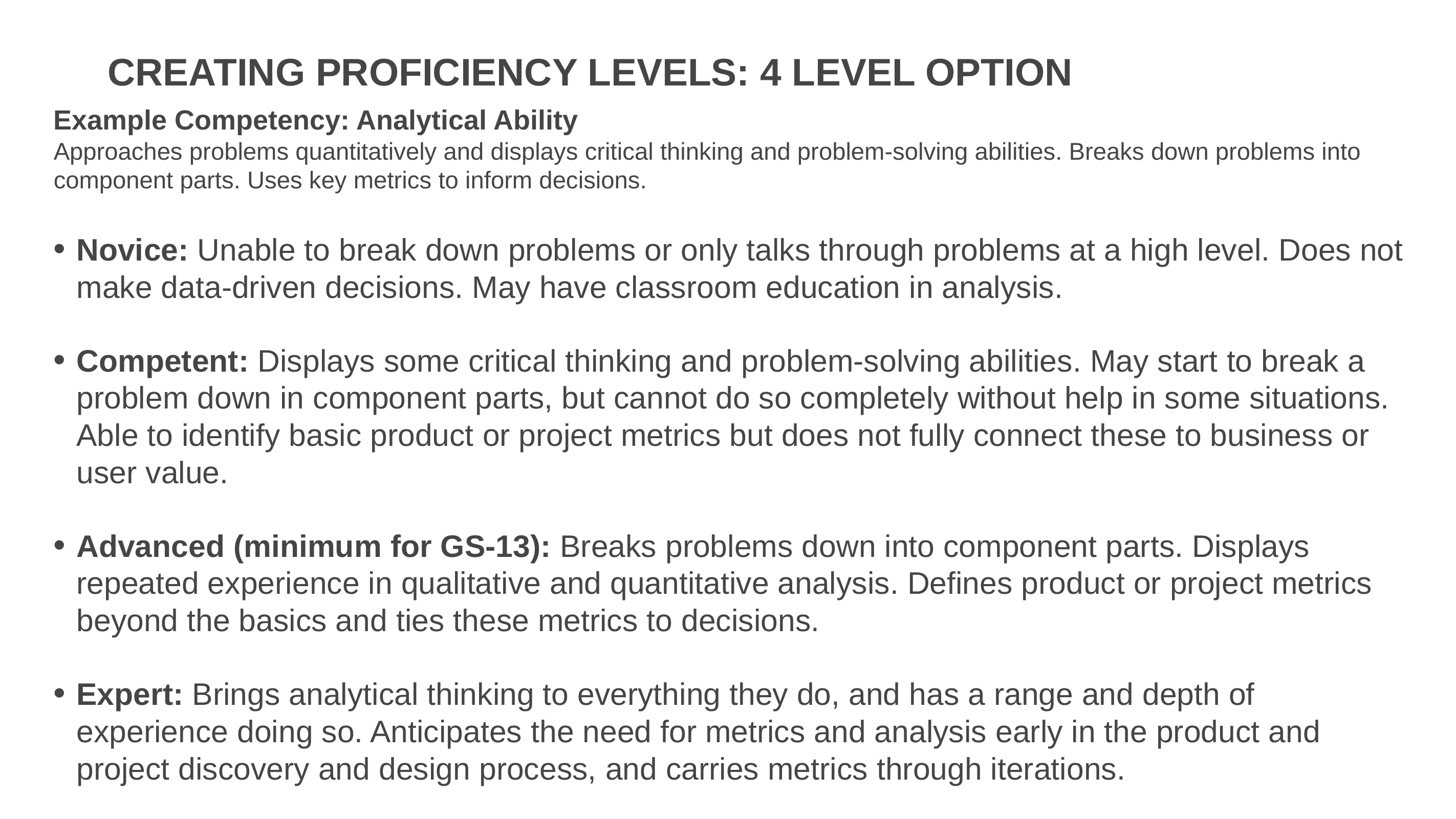

# Creating proficiency levels: 4 level option
Example Competency: Analytical Ability
Approaches problems quantitatively and displays critical thinking and problem-solving abilities. Breaks down problems into component parts. Uses key metrics to inform decisions.
Novice: Unable to break down problems or only talks through problems at a high level. Does not make data-driven decisions. May have classroom education in analysis.
Competent: Displays some critical thinking and problem-solving abilities. May start to break a problem down in component parts, but cannot do so completely without help in some situations. Able to identify basic product or project metrics but does not fully connect these to business or user value.
Advanced (minimum for GS-13): Breaks problems down into component parts. Displays repeated experience in qualitative and quantitative analysis. Defines product or project metrics beyond the basics and ties these metrics to decisions.
Expert: Brings analytical thinking to everything they do, and has a range and depth of experience doing so. Anticipates the need for metrics and analysis early in the product and project discovery and design process, and carries metrics through iterations.